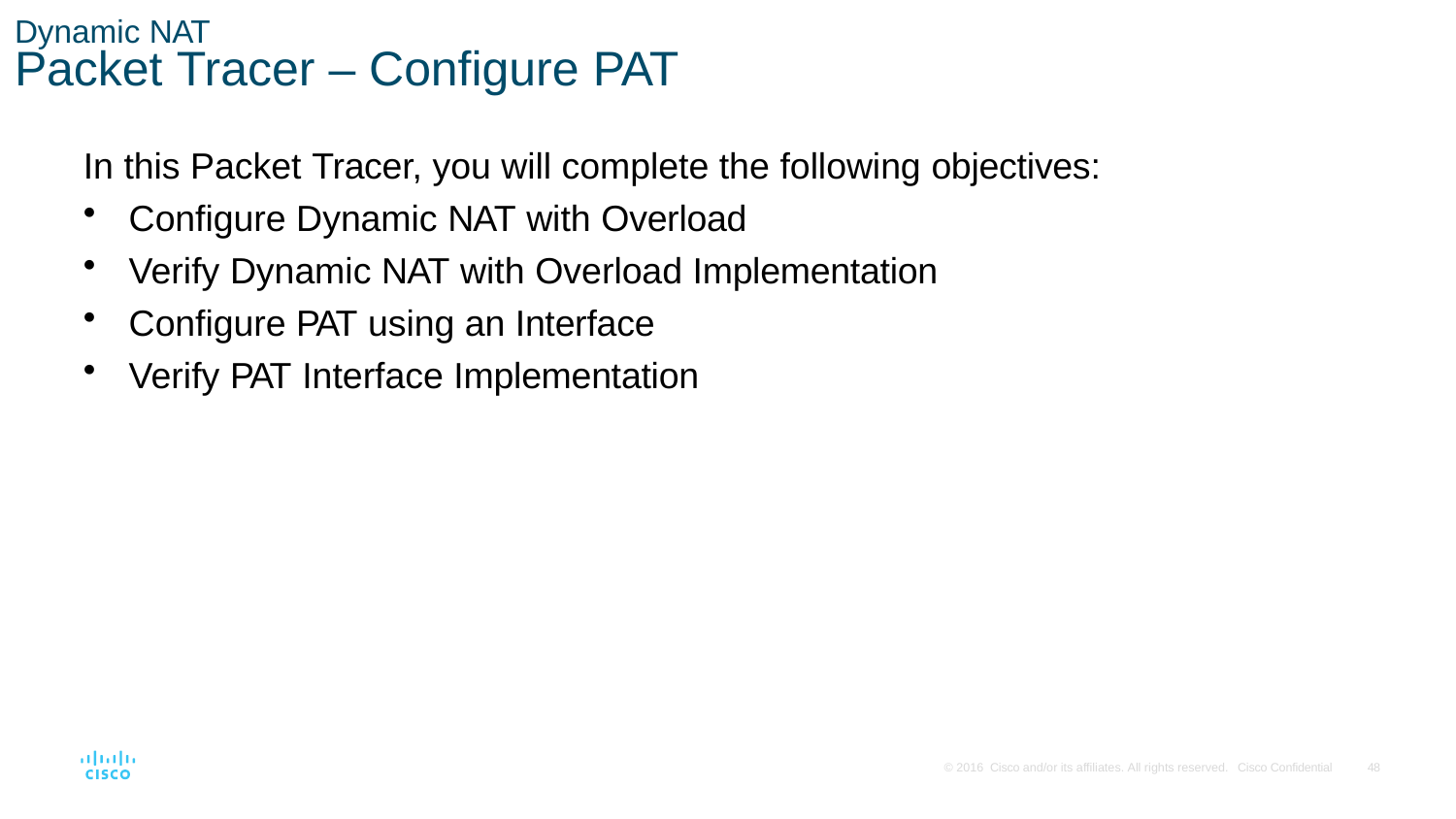

Dynamic NAT
# Packet Tracer – Configure PAT
In this Packet Tracer, you will complete the following objectives:
Configure Dynamic NAT with Overload
Verify Dynamic NAT with Overload Implementation
Configure PAT using an Interface
Verify PAT Interface Implementation
© 2016 Cisco and/or its affiliates. All rights reserved. Cisco Confidential
48